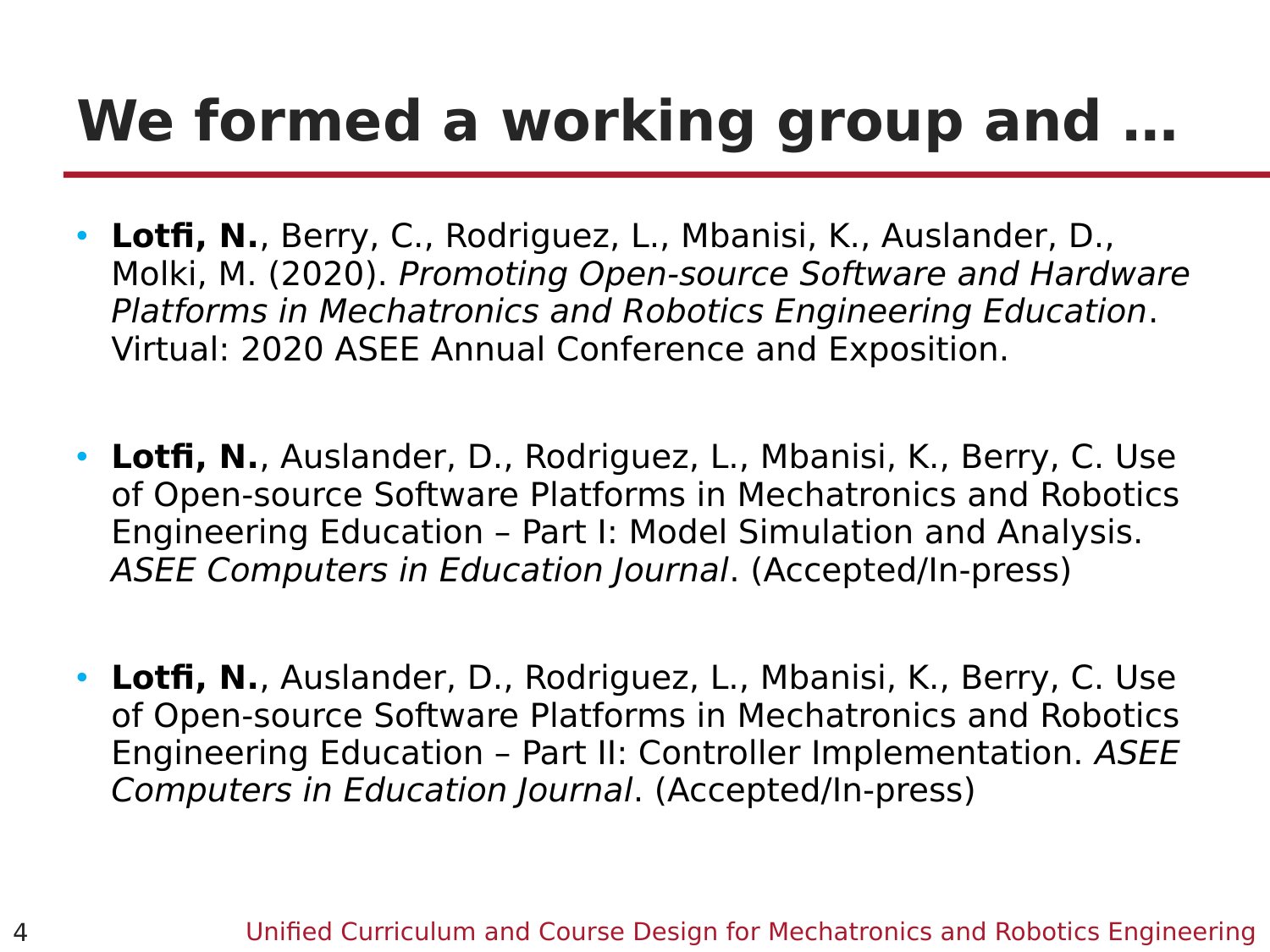

# We formed a working group and …
Lotfi, N., Berry, C., Rodriguez, L., Mbanisi, K., Auslander, D., Molki, M. (2020). Promoting Open-source Software and Hardware Platforms in Mechatronics and Robotics Engineering Education. Virtual: 2020 ASEE Annual Conference and Exposition.

Lotfi, N., Auslander, D., Rodriguez, L., Mbanisi, K., Berry, C. Use of Open-source Software Platforms in Mechatronics and Robotics Engineering Education – Part I: Model Simulation and Analysis. ASEE Computers in Education Journal. (Accepted/In-press)

Lotfi, N., Auslander, D., Rodriguez, L., Mbanisi, K., Berry, C. Use of Open-source Software Platforms in Mechatronics and Robotics Engineering Education – Part II: Controller Implementation. ASEE Computers in Education Journal. (Accepted/In-press)

4